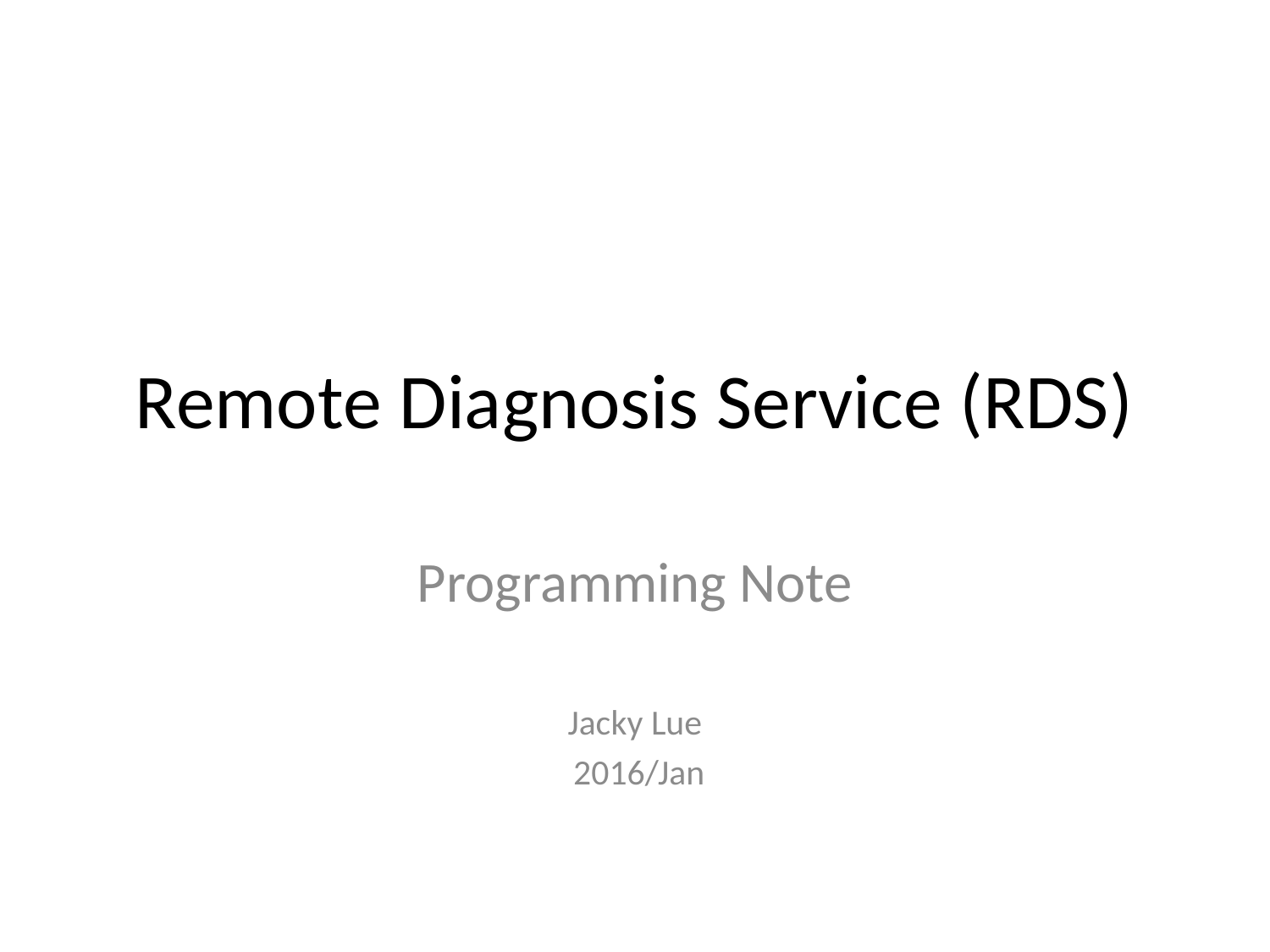

# Remote Diagnosis Service (RDS)
Programming Note

Jacky Lue
 2016/Jan